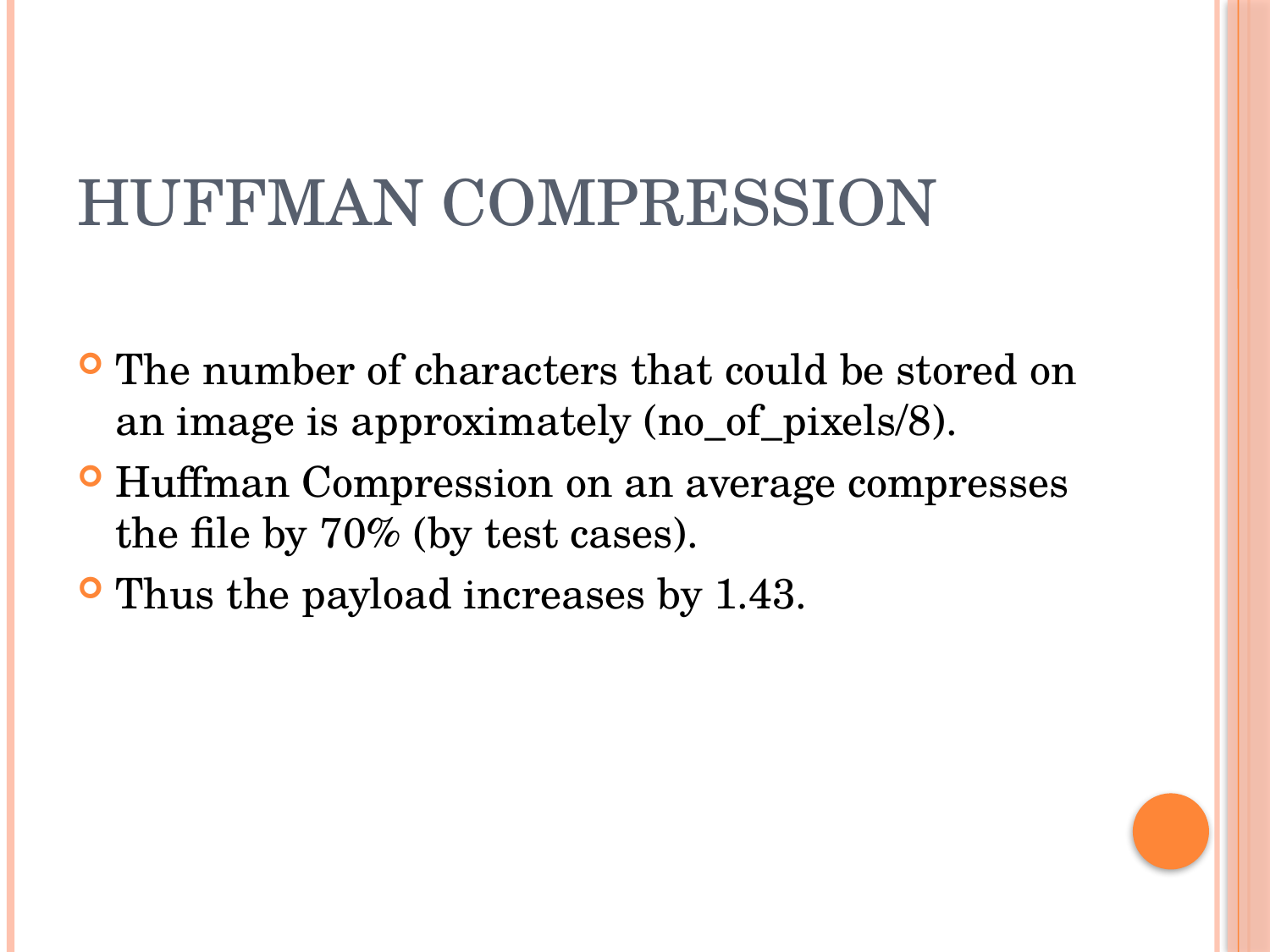

# Huffman Compression
The number of characters that could be stored on an image is approximately (no_of_pixels/8).
Huffman Compression on an average compresses the file by 70% (by test cases).
Thus the payload increases by 1.43.